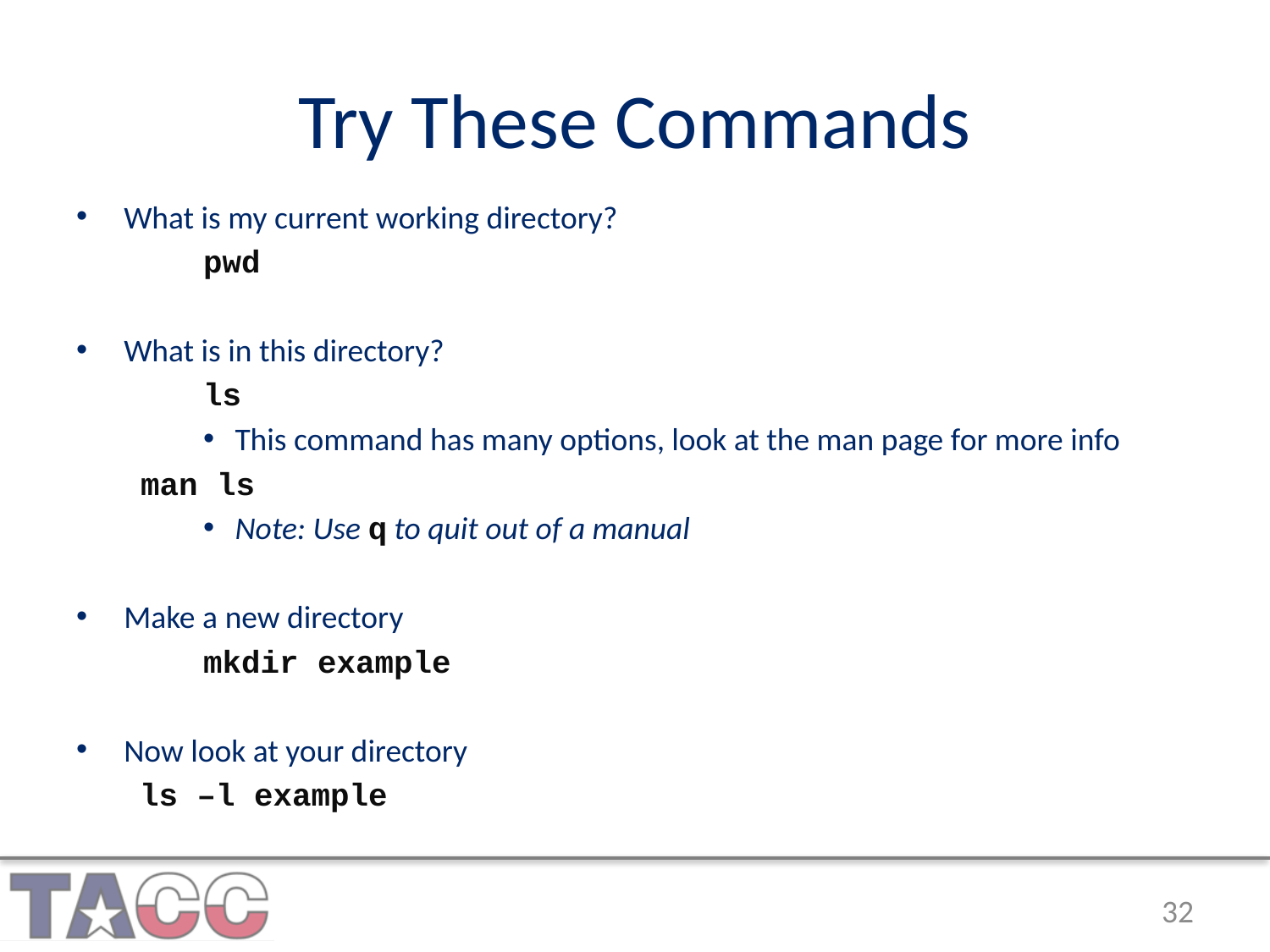

# Try These Commands
What is my current working directory?
	pwd

What is in this directory?
	ls
This command has many options, look at the man page for more info
man ls
Note: Use q to quit out of a manual

Make a new directory
  	mkdir example

Now look at your directory
ls –l example